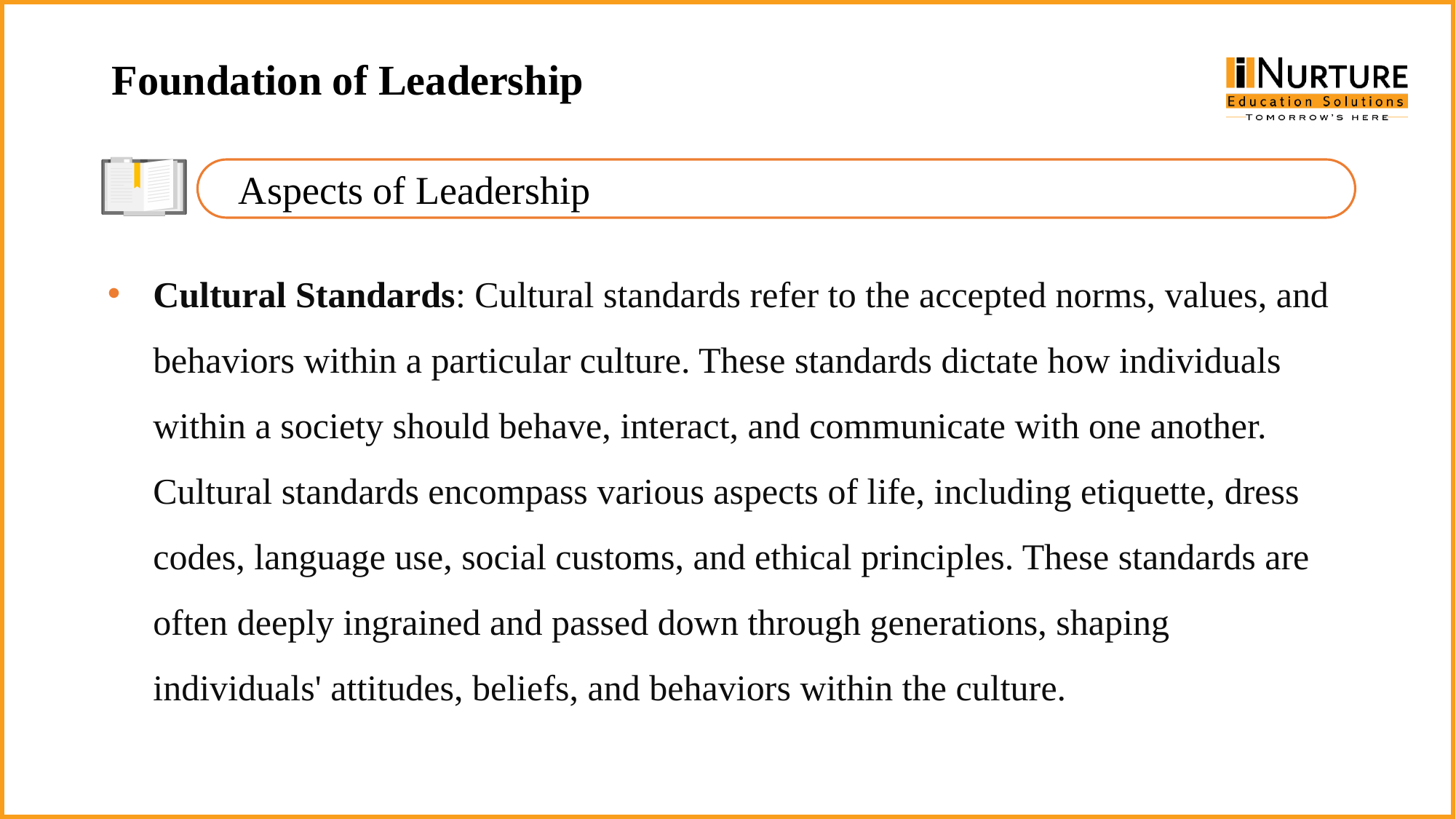

Foundation of Leadership

Aspects of Leadership

Cultural Standards: Cultural standards refer to the accepted norms, values, and behaviors within a particular culture. These standards dictate how individuals within a society should behave, interact, and communicate with one another. Cultural standards encompass various aspects of life, including etiquette, dress codes, language use, social customs, and ethical principles. These standards are often deeply ingrained and passed down through generations, shaping individuals' attitudes, beliefs, and behaviors within the culture.